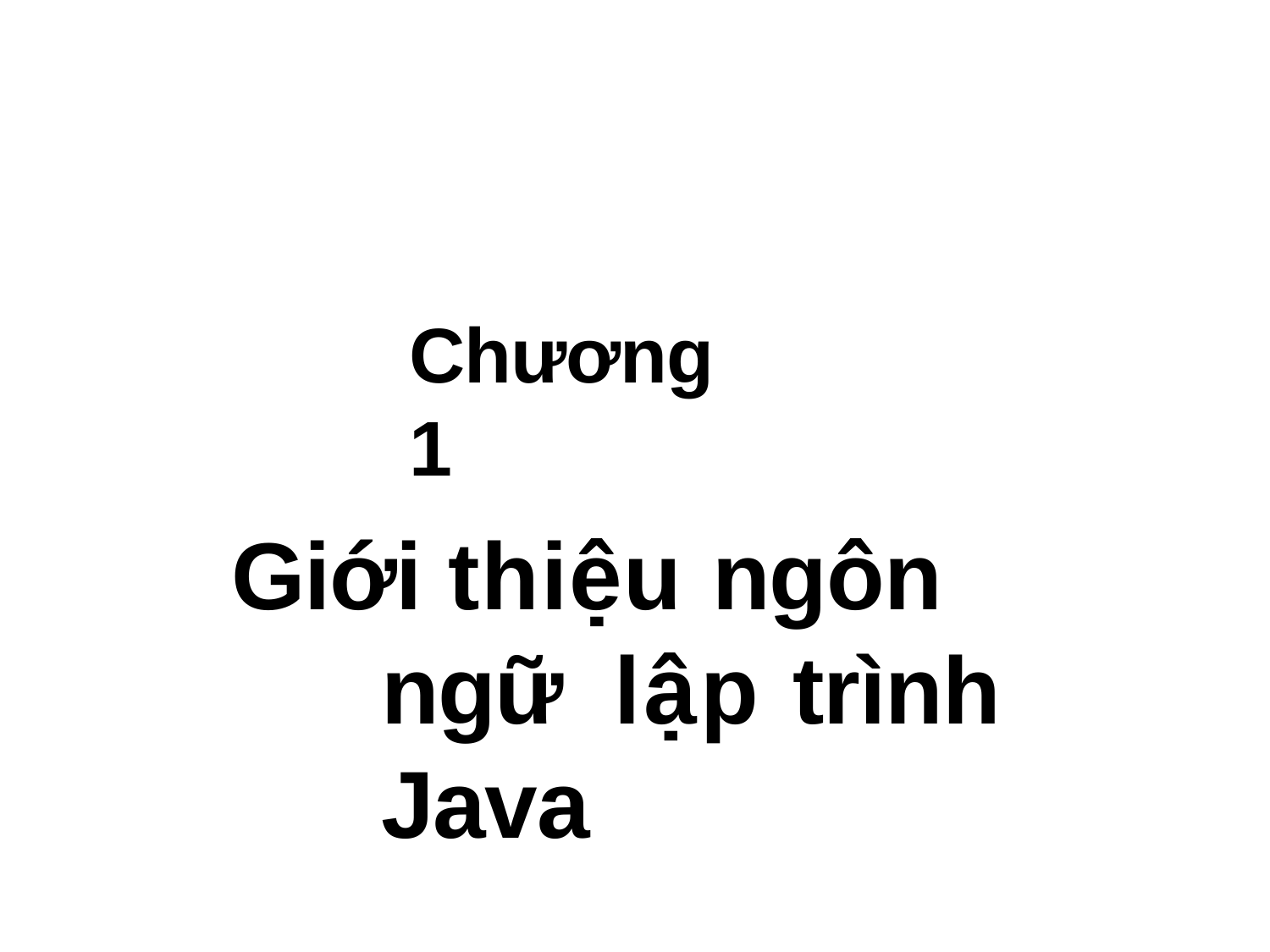

Chương 1
Giới thiệu ngôn ngữ  lập trình Java